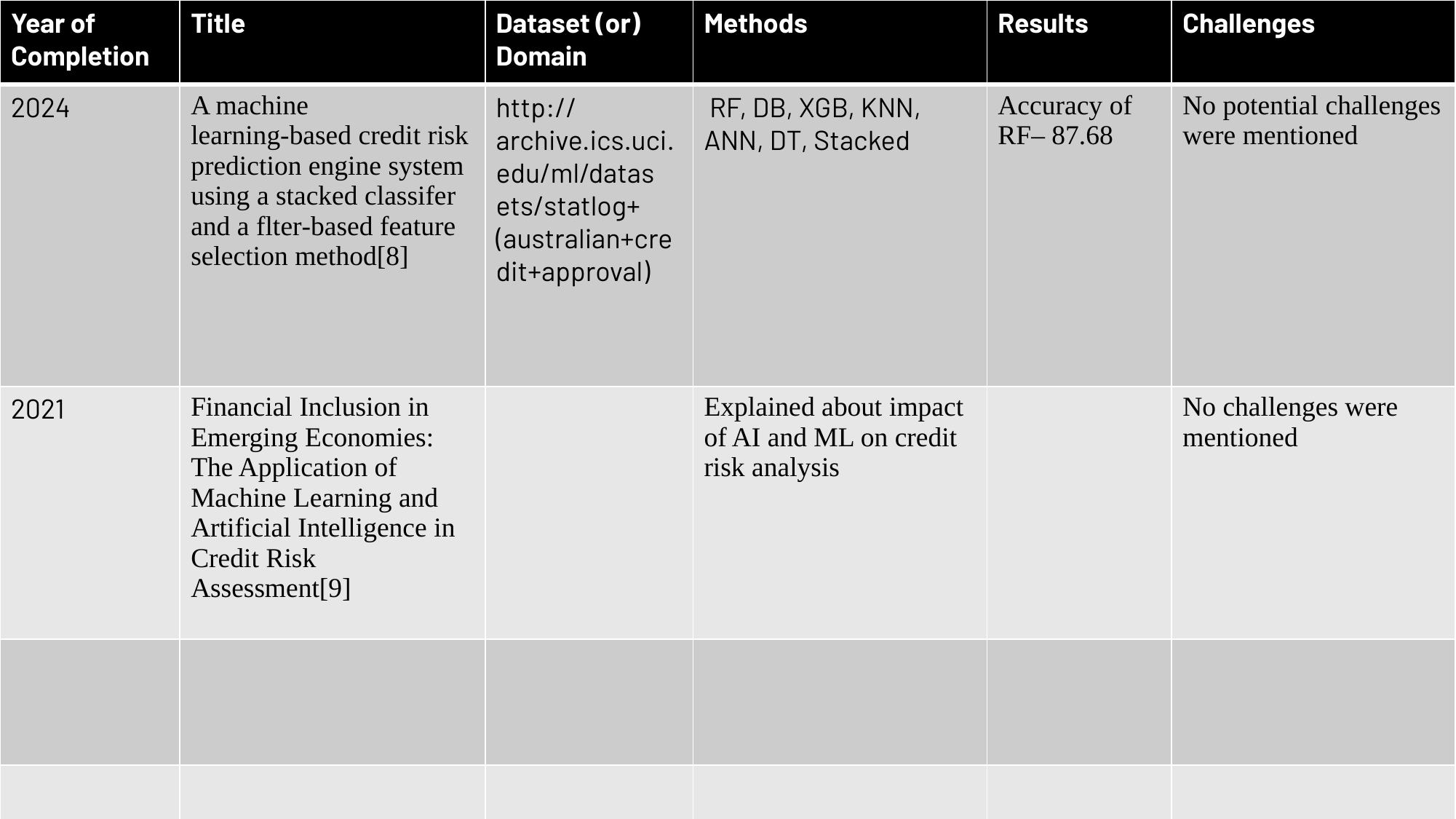

| Year of Completion | Title | Dataset (or) Domain | Methods | Results | Challenges |
| --- | --- | --- | --- | --- | --- |
| 2024 | A machine learning‑based credit risk prediction engine system using a stacked classifer and a flter‑based feature selection method[8] | http://archive.ics.uci.edu/ml/datas ets/statlog+(australian+credit+approval) | RF, DB, XGB, KNN, ANN, DT, Stacked | Accuracy of RF– 87.68 | No potential challenges were mentioned |
| 2021 | Financial Inclusion in Emerging Economies: The Application of Machine Learning and Artificial Intelligence in Credit Risk Assessment[9] |  | Explained about impact of AI and ML on credit risk analysis |  | No challenges were mentioned |
|  |  |  |  |  |  |
|  |  |  |  |  |  |
26-11-2024
7